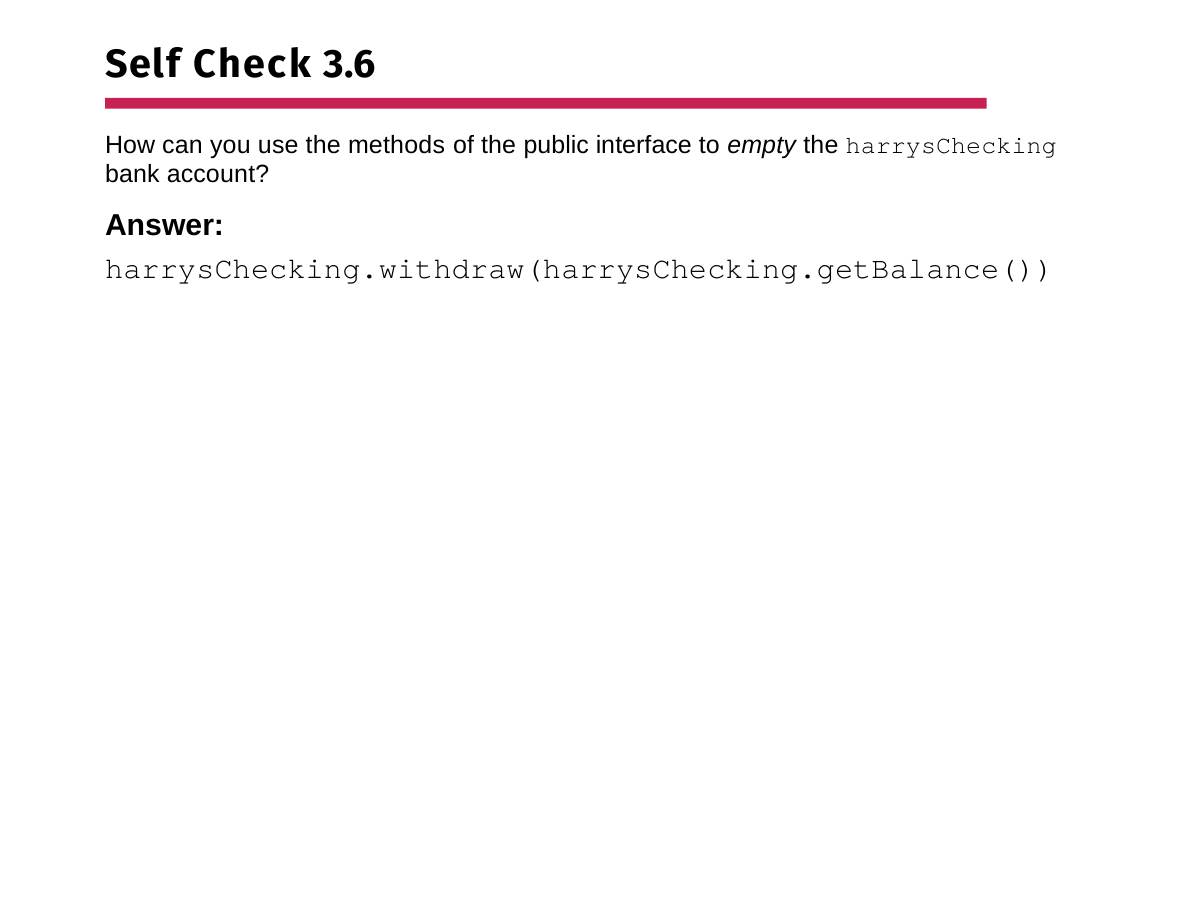

# Self Check 3.6

How can you use the methods of the public interface to empty the harrysChecking
bank account?
Answer:
harrysChecking.withdraw(harrysChecking.getBalance())